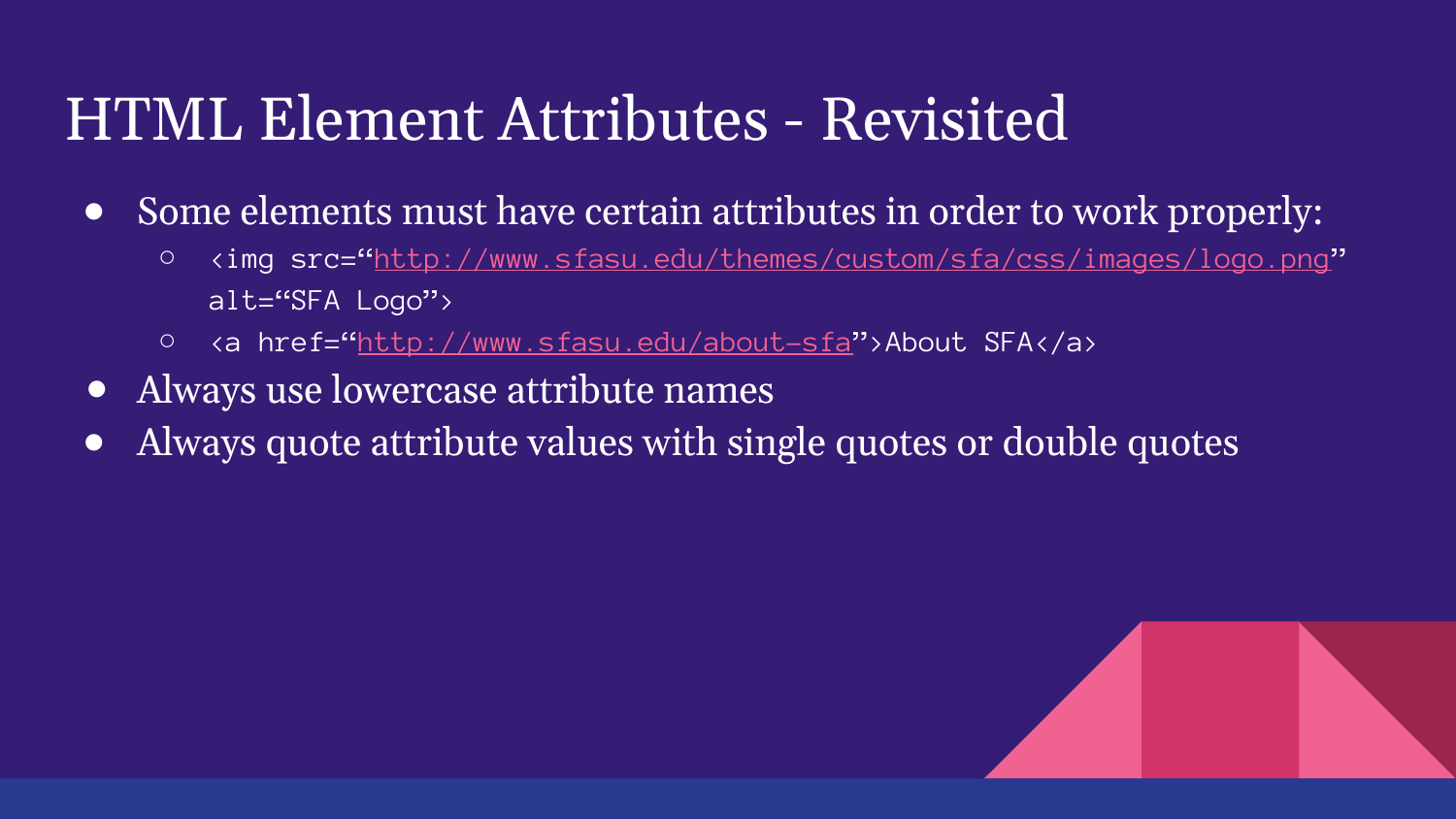

# HTML Element Attributes - Revisited
Some elements must have certain attributes in order to work properly:
<img src=“http://www.sfasu.edu/themes/custom/sfa/css/images/logo.png”  alt=“SFA Logo”>
<a href=“http://www.sfasu.edu/about-sfa”>About SFA</a>
Always use lowercase attribute names
Always quote attribute values with single quotes or double quotes